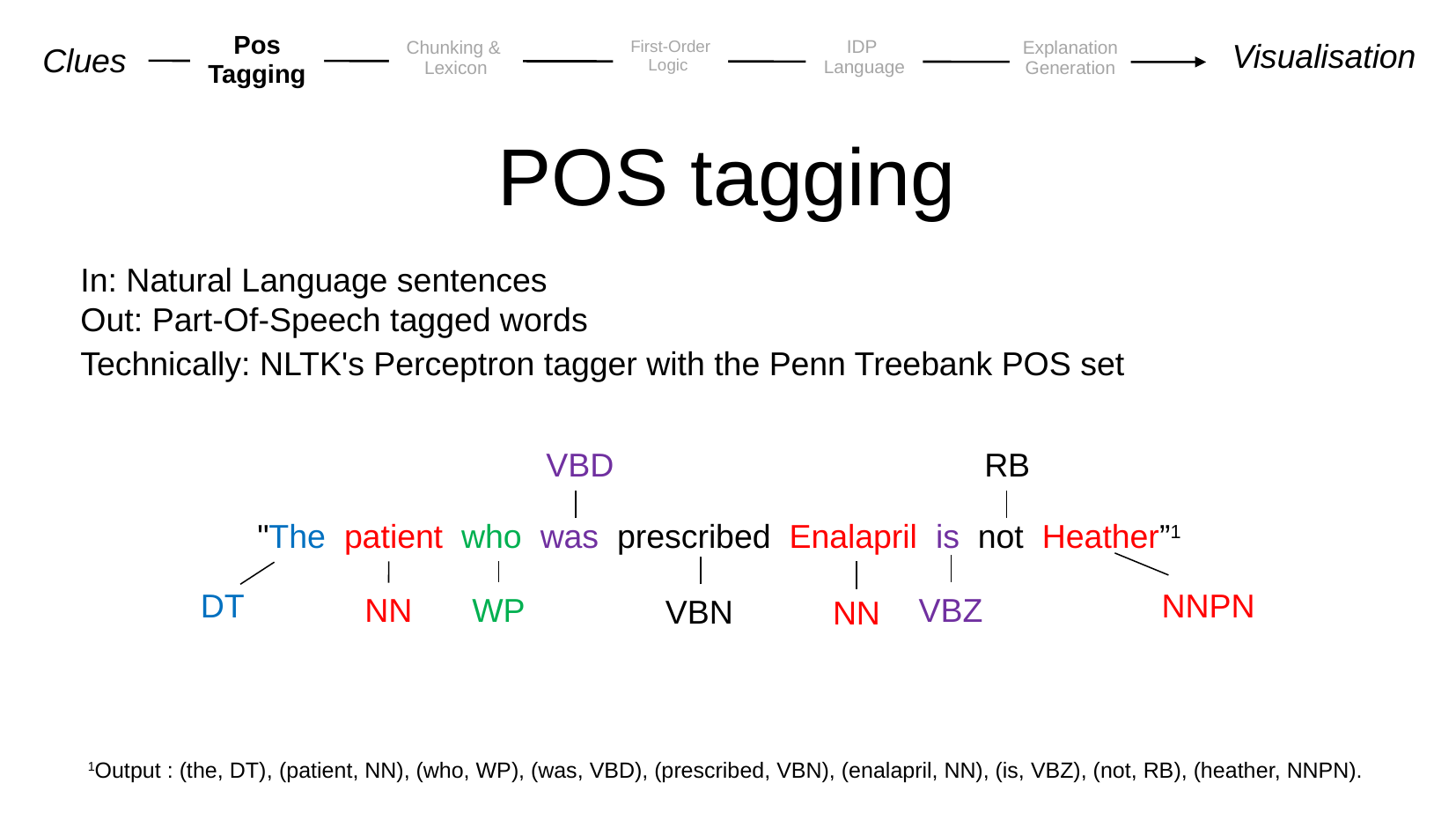

Pos
Tagging
IDP
Language
Chunking &
Lexicon
First-Order
Logic
Explanation
Generation
Visualisation
Clues
# POS tagging
In: Natural Language sentences
Out: Part-Of-Speech tagged words
Technically: NLTK's Perceptron tagger with the Penn Treebank POS set
VBD
RB
"The  patient  who  was  prescribed  Enalapril  is  not  Heather”1
DT
NNPN
WP
NN
VBZ
VBN
NN
1Output : (the, DT), (patient, NN), (who, WP), (was, VBD), (prescribed, VBN), (enalapril, NN), (is, VBZ), (not, RB), (heather, NNPN).